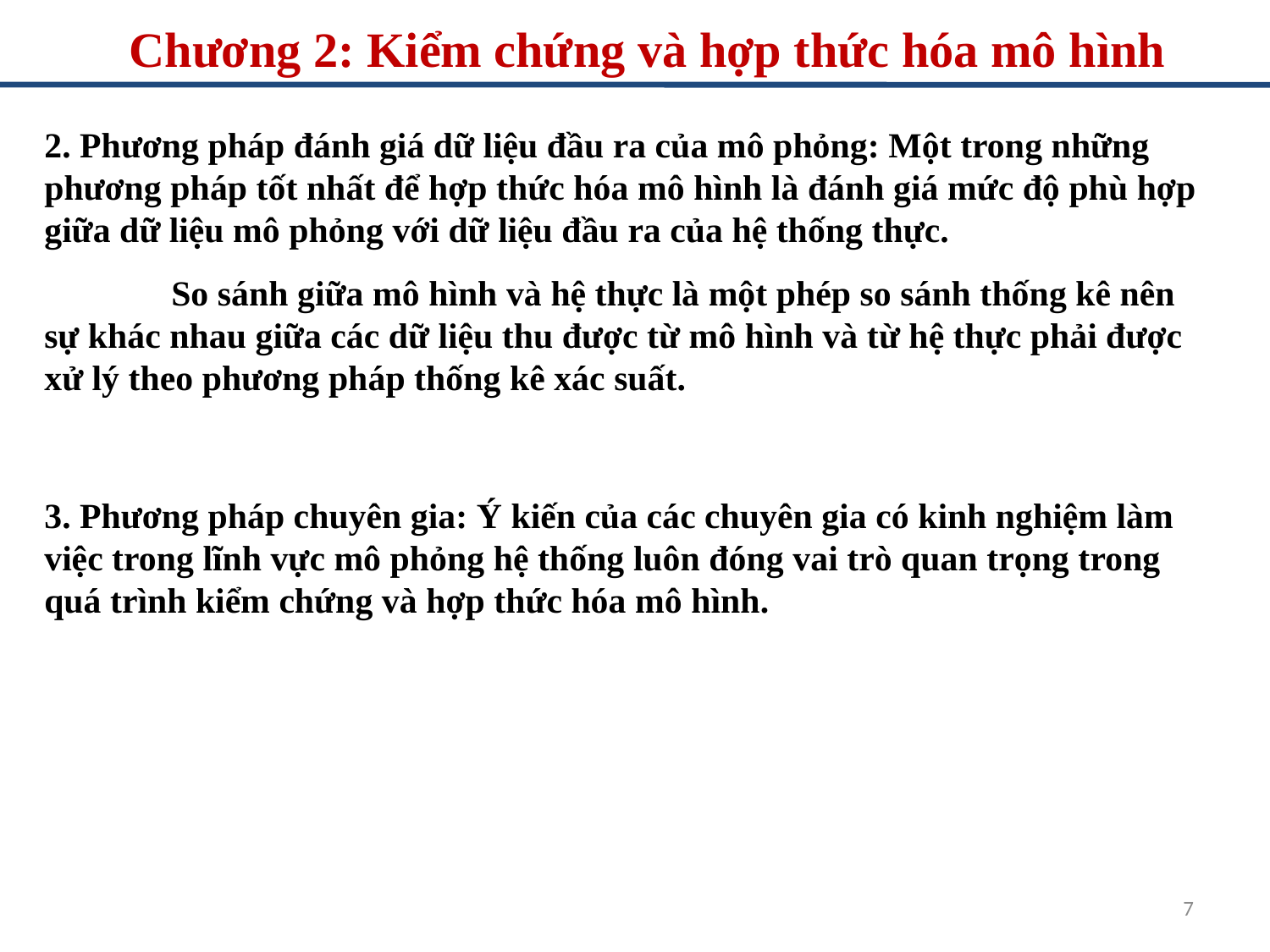

Chương 2: Kiểm chứng và hợp thức hóa mô hình
2. Phương pháp đánh giá dữ liệu đầu ra của mô phỏng: Một trong những phương pháp tốt nhất để hợp thức hóa mô hình là đánh giá mức độ phù hợp giữa dữ liệu mô phỏng với dữ liệu đầu ra của hệ thống thực.
	So sánh giữa mô hình và hệ thực là một phép so sánh thống kê nên sự khác nhau giữa các dữ liệu thu được từ mô hình và từ hệ thực phải được xử lý theo phương pháp thống kê xác suất.
3. Phương pháp chuyên gia: Ý kiến của các chuyên gia có kinh nghiệm làm việc trong lĩnh vực mô phỏng hệ thống luôn đóng vai trò quan trọng trong quá trình kiểm chứng và hợp thức hóa mô hình.
7